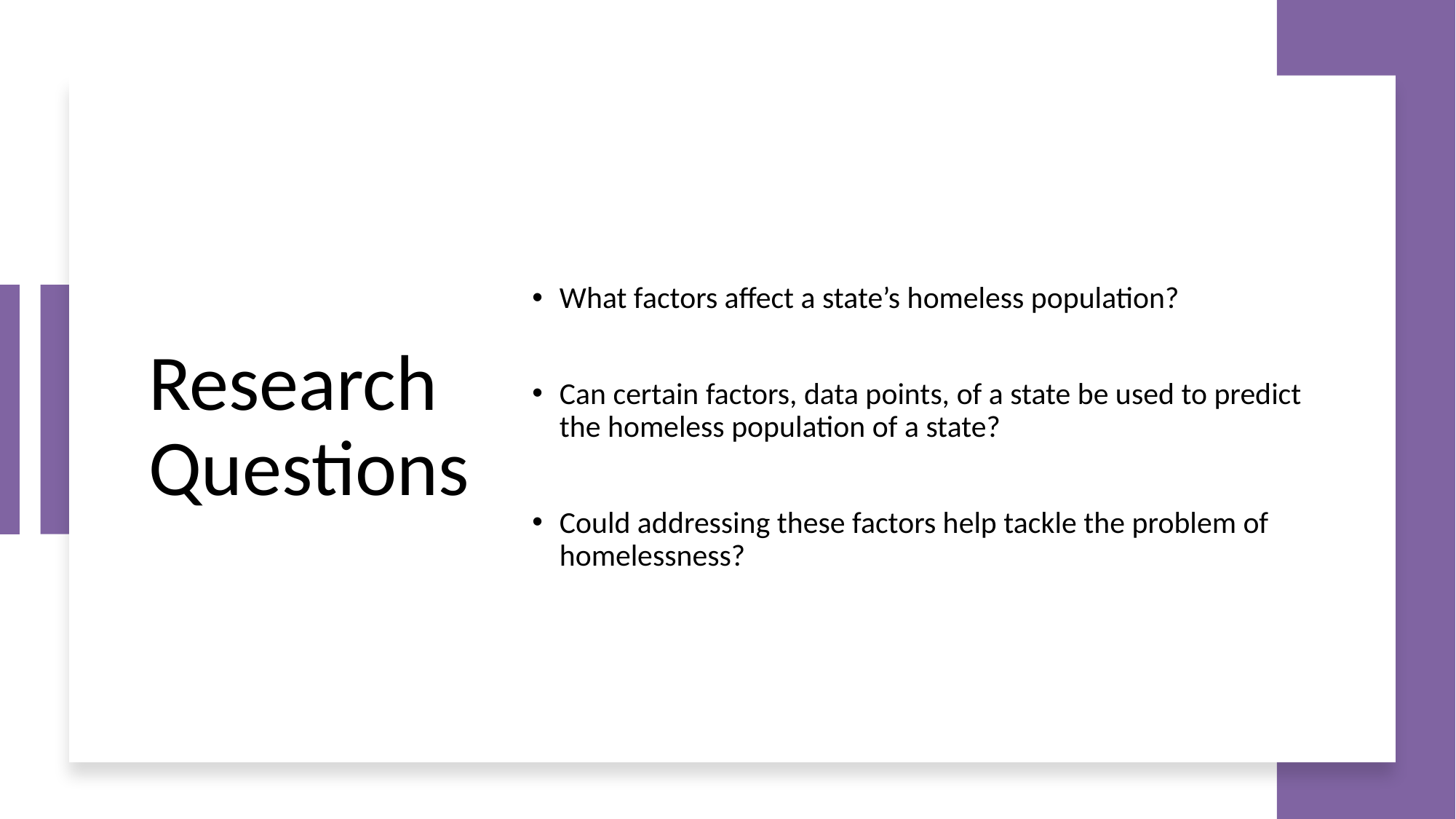

# Research Questions
What factors affect a state’s homeless population?

Can certain factors, data points, of a state be used to predict the homeless population of a state?

Could addressing these factors help tackle the problem of homelessness?